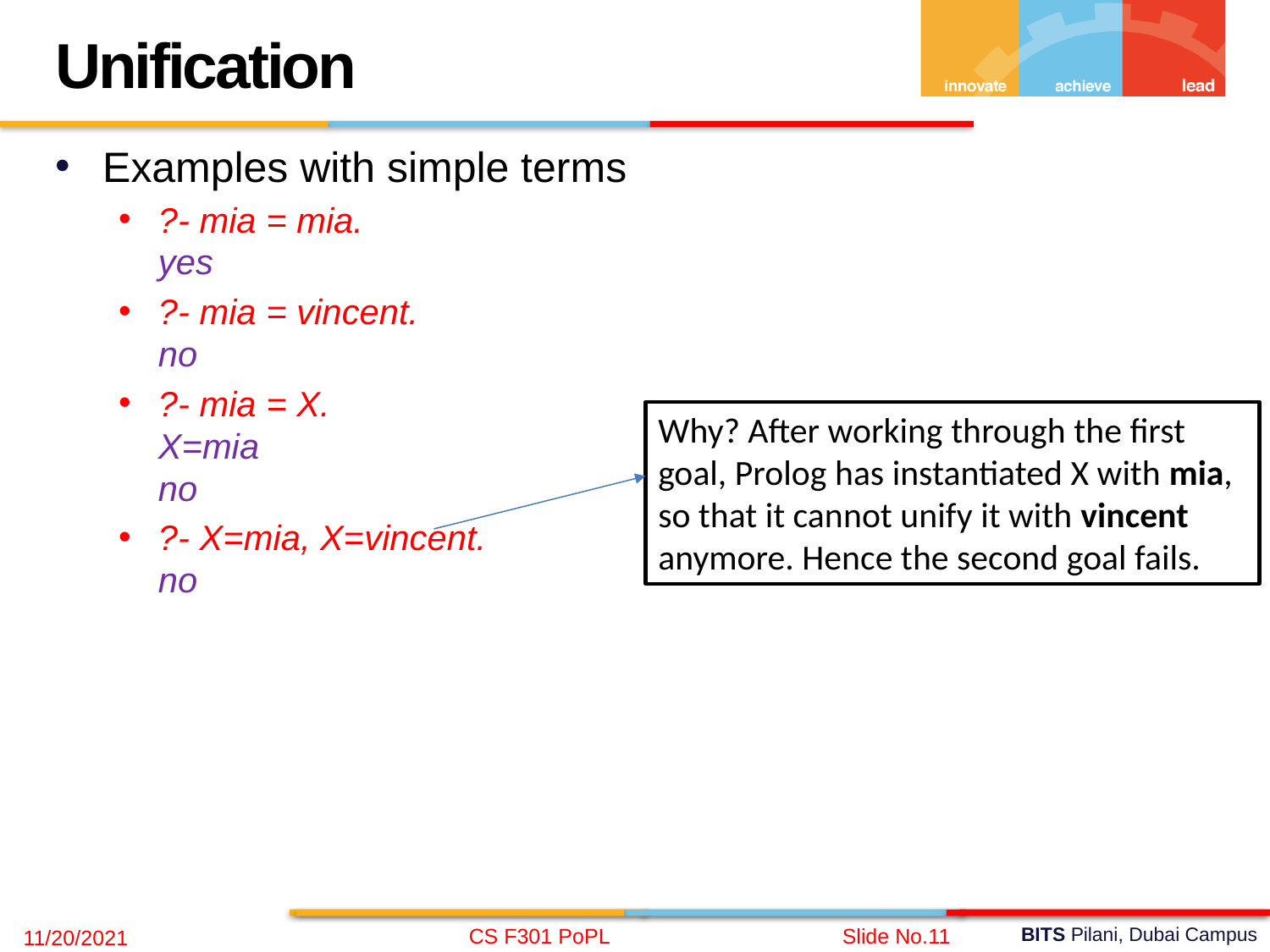

Unification
Examples with simple terms
?- mia = mia.
yes
?- mia = vincent.
no
?- mia = X.
X=mia
no
?- X=mia, X=vincent.
no

Why? After working through the first goal, Prolog has instantiated X with mia, so that it cannot unify it with vincent
anymore. Hence the second goal fails.
CS F301 PoPL
Slide No.11
11/20/2021